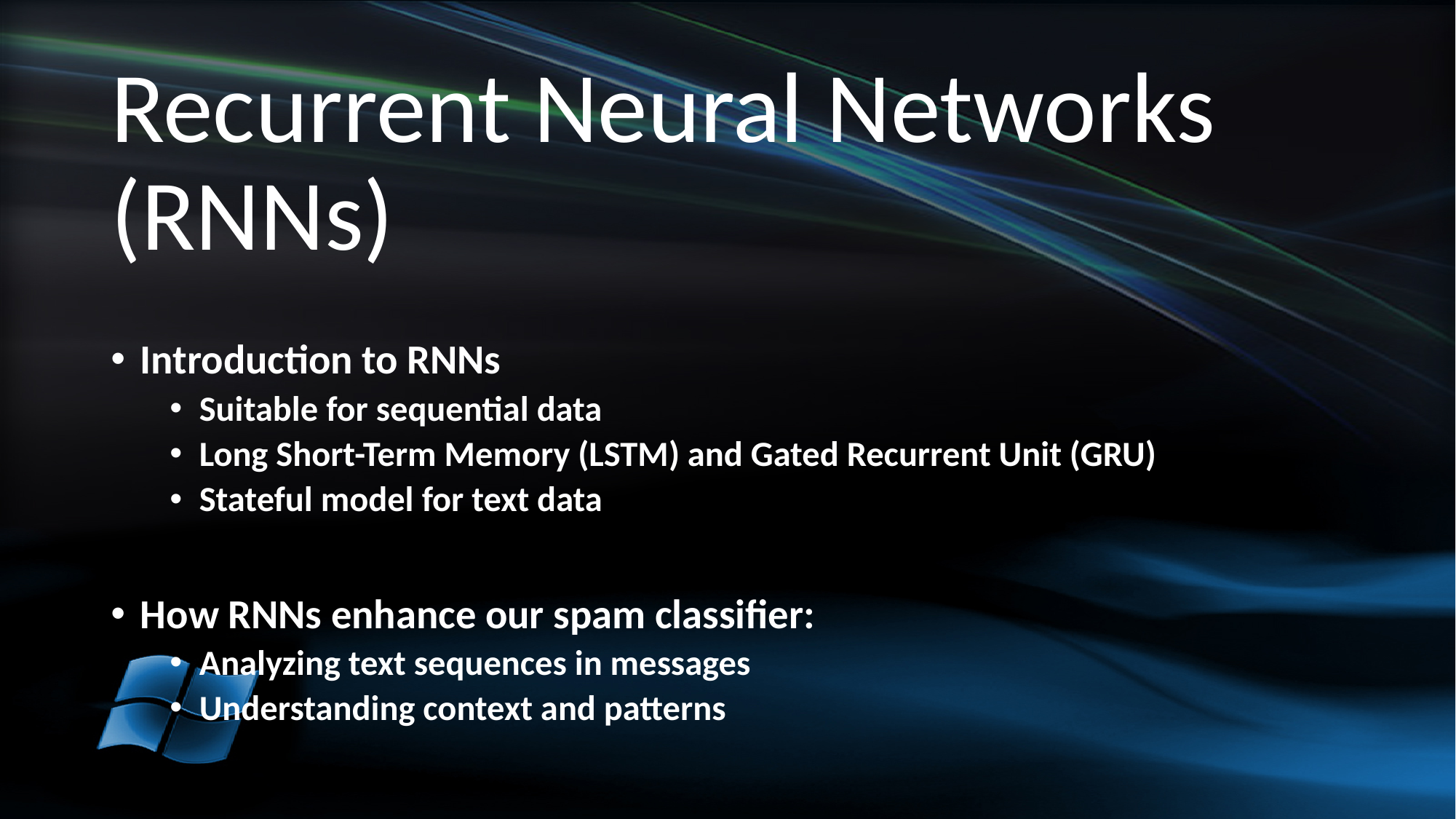

# Recurrent Neural Networks (RNNs)
Introduction to RNNs
Suitable for sequential data
Long Short-Term Memory (LSTM) and Gated Recurrent Unit (GRU)
Stateful model for text data

How RNNs enhance our spam classifier:
Analyzing text sequences in messages
Understanding context and patterns